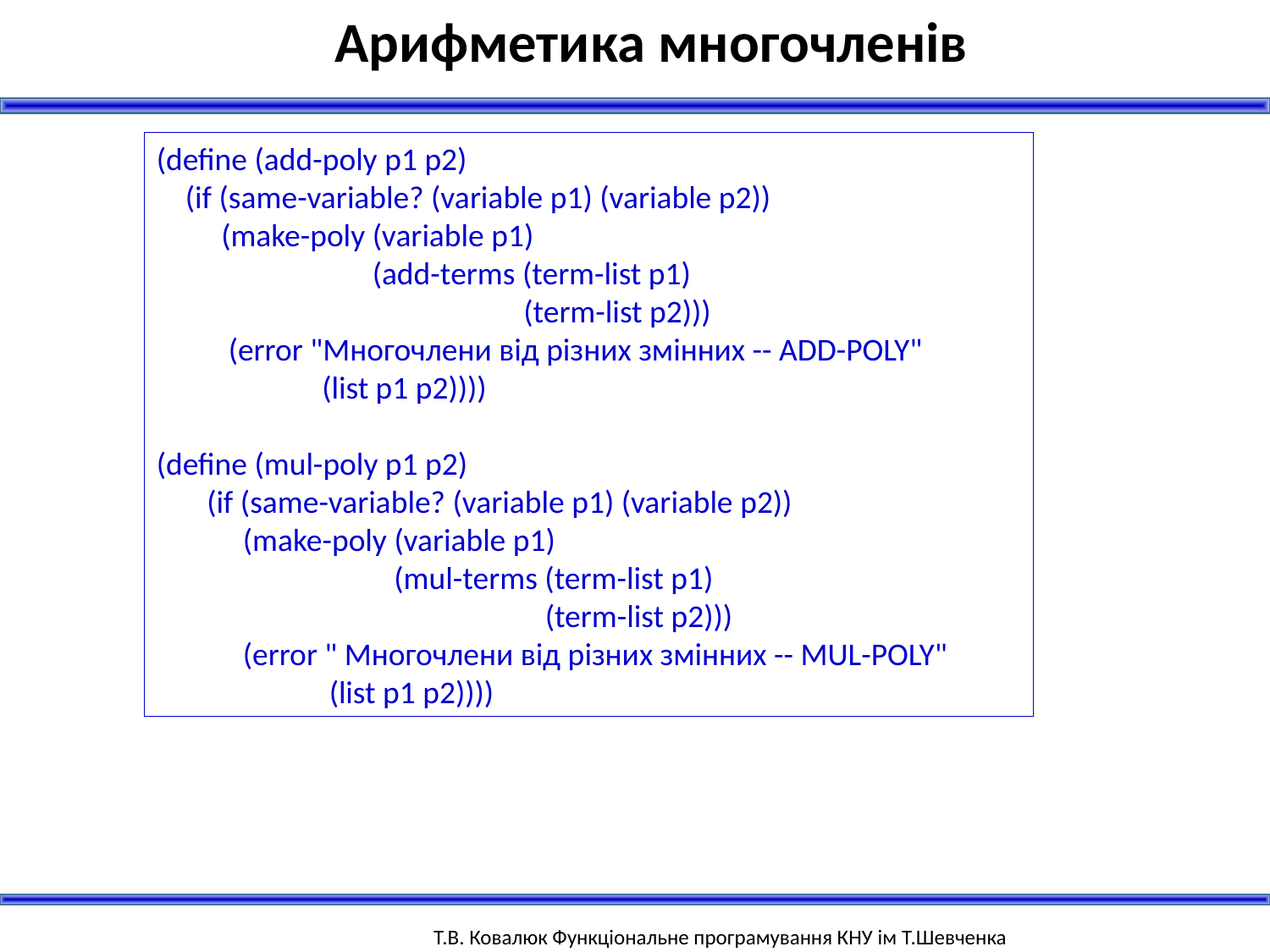

Арифметика многочленів
(define (add-poly p1 p2)
    (if (same-variable? (variable p1) (variable p2))
         (make-poly (variable p1)
                              (add-terms (term-list p1)
                                                   (term-list p2)))
          (error "Многочлени від різних змінних -- ADD-POLY"
                       (list p1 p2))))

(define (mul-poly p1 p2)
       (if (same-variable? (variable p1) (variable p2))
            (make-poly (variable p1)
                                 (mul-terms (term-list p1)
                                                      (term-list p2)))
            (error " Многочлени від різних змінних -- MUL-POLY"
                        (list p1 p2))))